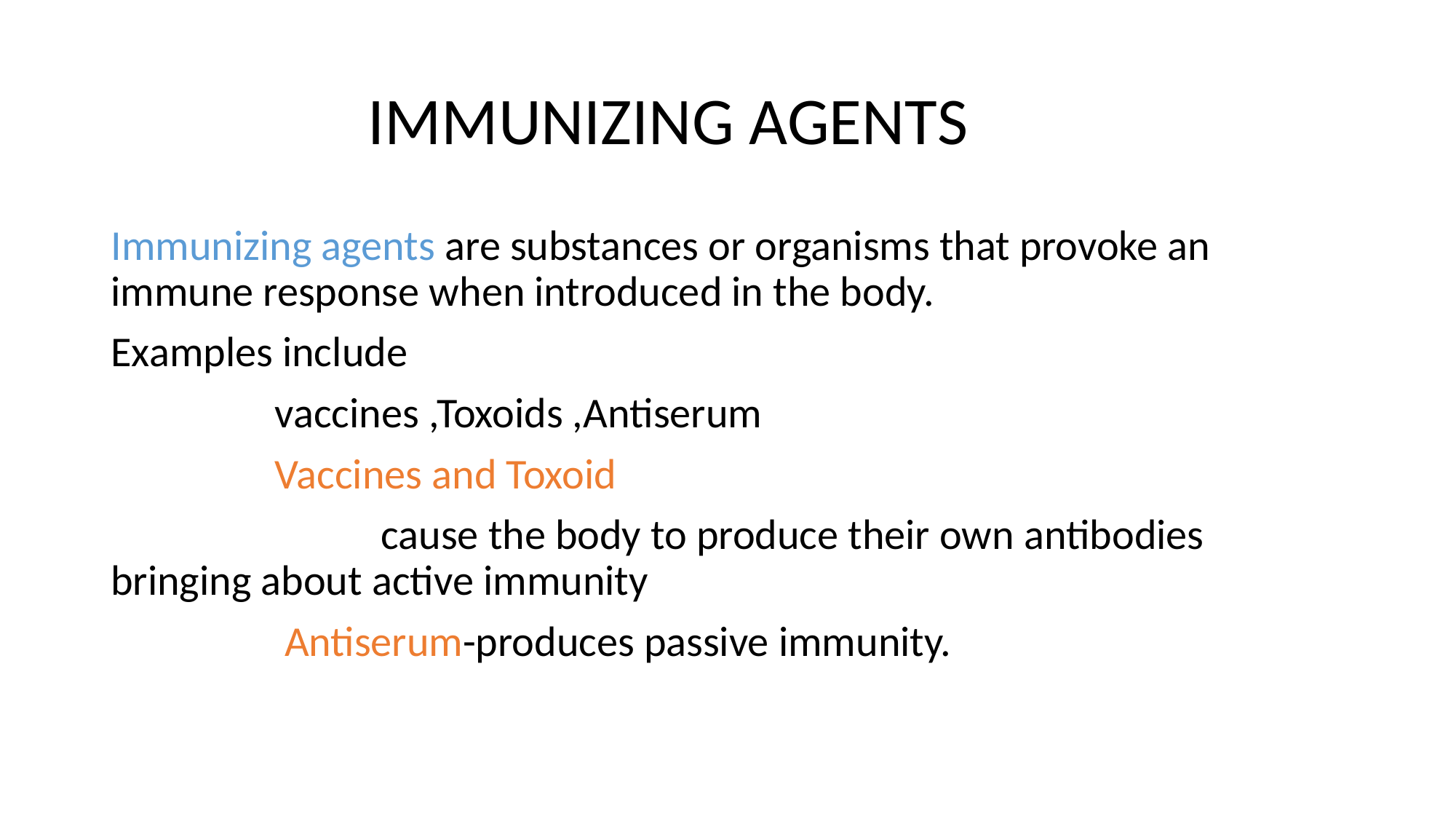

# IMMUNIZING AGENTS
Immunizing agents are substances or organisms that provoke an immune response when introduced in the body.
Examples include
                 vaccines ,Toxoids ,Antiserum
                 Vaccines and Toxoid
                            cause the body to produce their own antibodies bringing about active immunity
                  Antiserum-produces passive immunity.